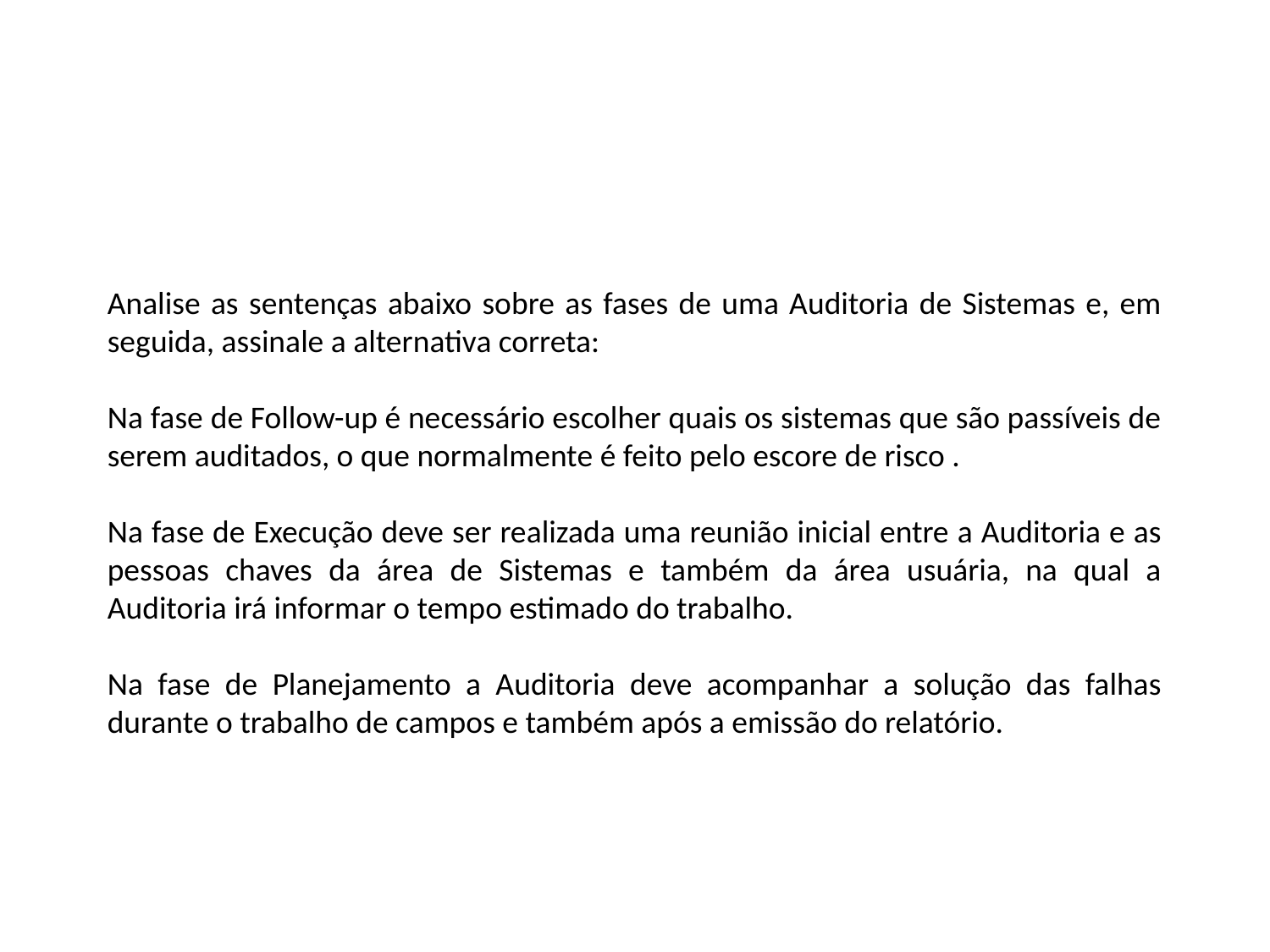

Analise as sentenças abaixo sobre as fases de uma Auditoria de Sistemas e, em seguida, assinale a alternativa correta:

Na fase de Follow-up é necessário escolher quais os sistemas que são passíveis de serem auditados, o que normalmente é feito pelo escore de risco .

Na fase de Execução deve ser realizada uma reunião inicial entre a Auditoria e as pessoas chaves da área de Sistemas e também da área usuária, na qual a Auditoria irá informar o tempo estimado do trabalho.

Na fase de Planejamento a Auditoria deve acompanhar a solução das falhas durante o trabalho de campos e também após a emissão do relatório.